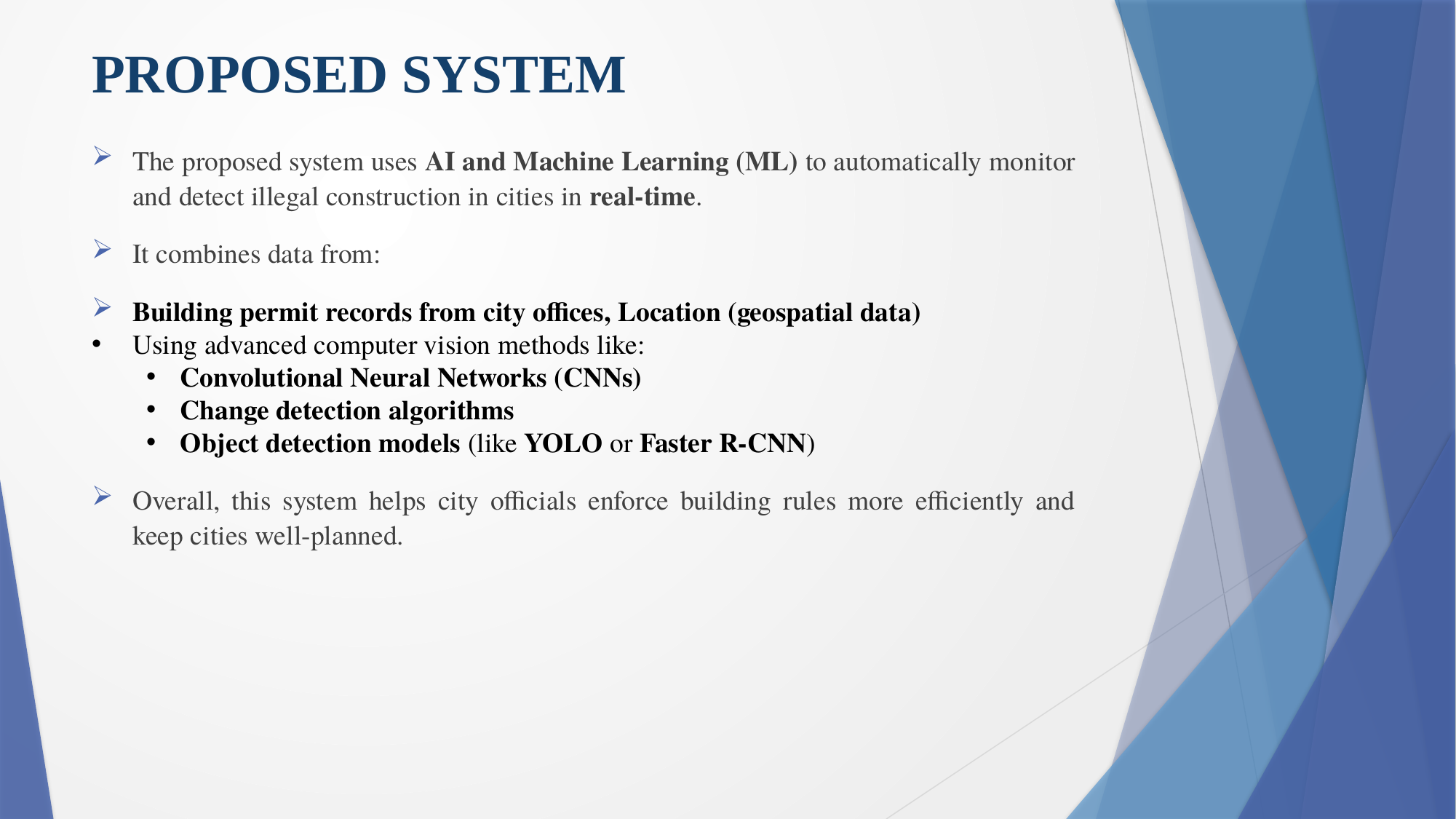

# PROPOSED SYSTEM
The proposed system uses AI and Machine Learning (ML) to automatically monitor and detect illegal construction in cities in real-time.
It combines data from:
Building permit records from city offices, Location (geospatial data)
Using advanced computer vision methods like:
Convolutional Neural Networks (CNNs)
Change detection algorithms
Object detection models (like YOLO or Faster R-CNN)
Overall, this system helps city officials enforce building rules more efficiently and keep cities well-planned.